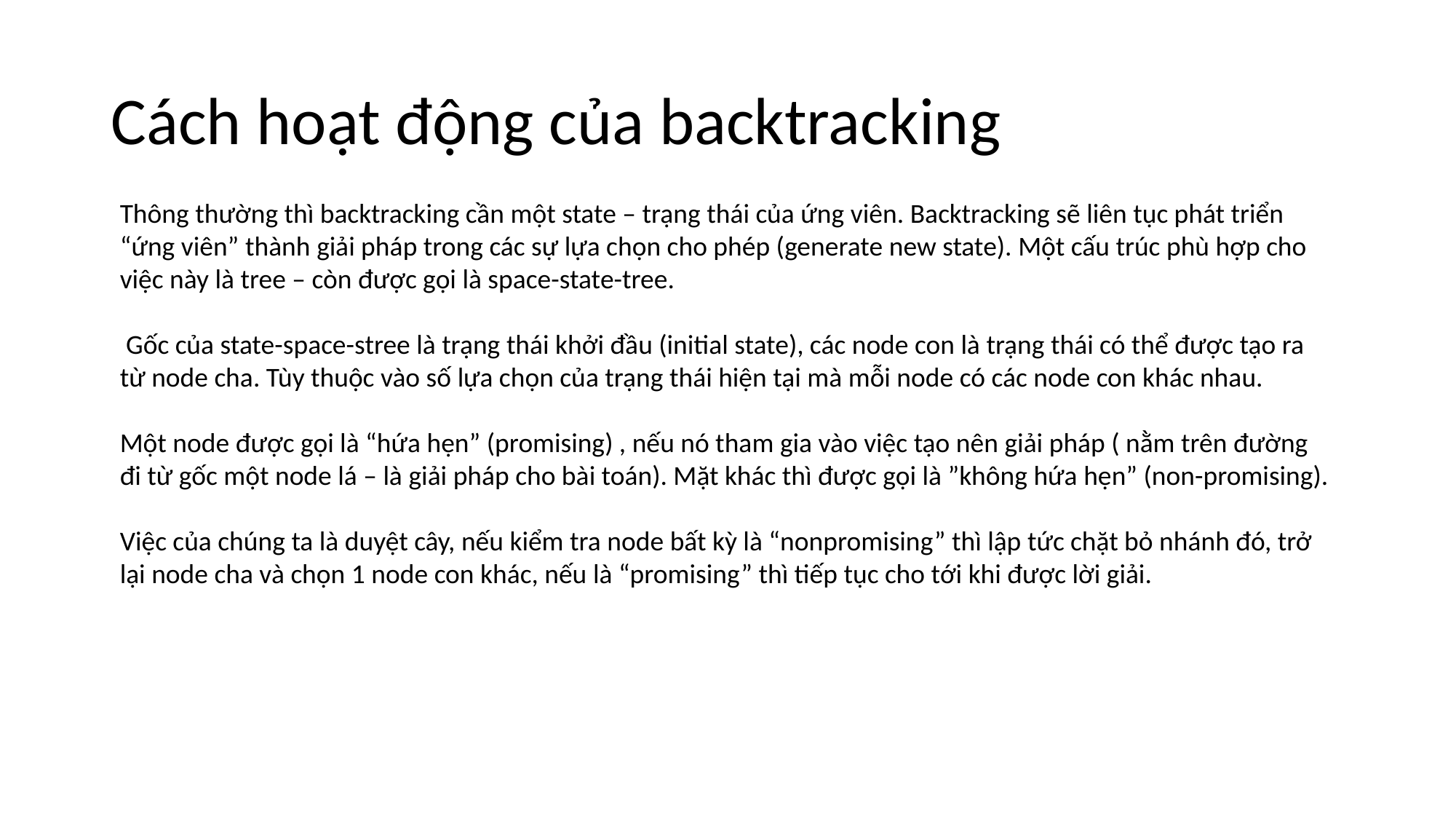

# Cách hoạt động của backtracking
Thông thường thì backtracking cần một state – trạng thái của ứng viên. Backtracking sẽ liên tục phát triển “ứng viên” thành giải pháp trong các sự lựa chọn cho phép (generate new state). Một cấu trúc phù hợp cho việc này là tree – còn được gọi là space-state-tree.

 Gốc của state-space-stree là trạng thái khởi đầu (initial state), các node con là trạng thái có thể được tạo ra từ node cha. Tùy thuộc vào số lựa chọn của trạng thái hiện tại mà mỗi node có các node con khác nhau.

Một node được gọi là “hứa hẹn” (promising) , nếu nó tham gia vào việc tạo nên giải pháp ( nằm trên đường đi từ gốc một node lá – là giải pháp cho bài toán). Mặt khác thì được gọi là ”không hứa hẹn” (non-promising).

Việc của chúng ta là duyệt cây, nếu kiểm tra node bất kỳ là “nonpromising” thì lập tức chặt bỏ nhánh đó, trở lại node cha và chọn 1 node con khác, nếu là “promising” thì tiếp tục cho tới khi được lời giải.